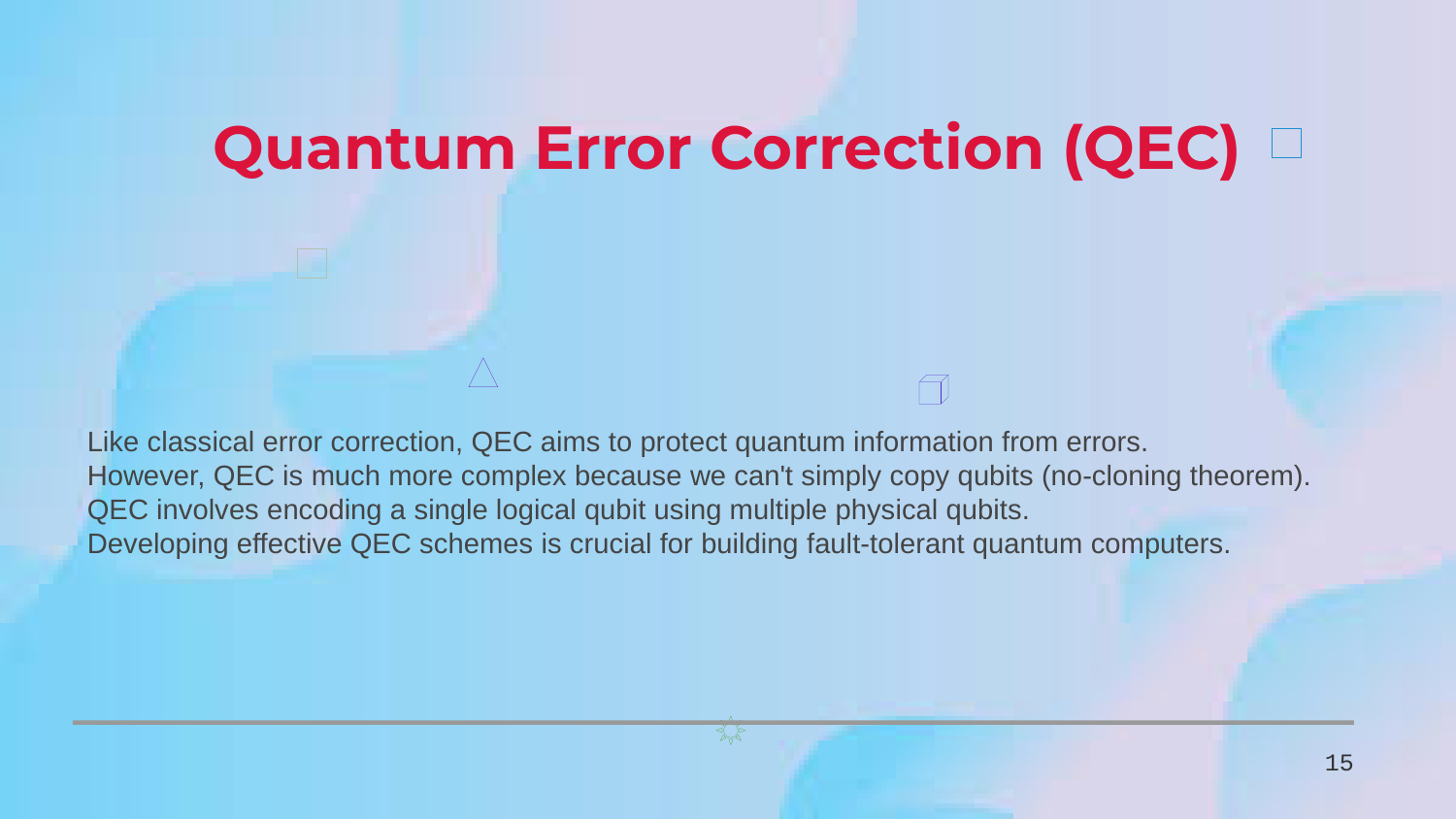

Quantum Error Correction (QEC)

Like classical error correction, QEC aims to protect quantum information from errors.
However, QEC is much more complex because we can't simply copy qubits (no-cloning theorem).
QEC involves encoding a single logical qubit using multiple physical qubits.
Developing effective QEC schemes is crucial for building fault-tolerant quantum computers.

15